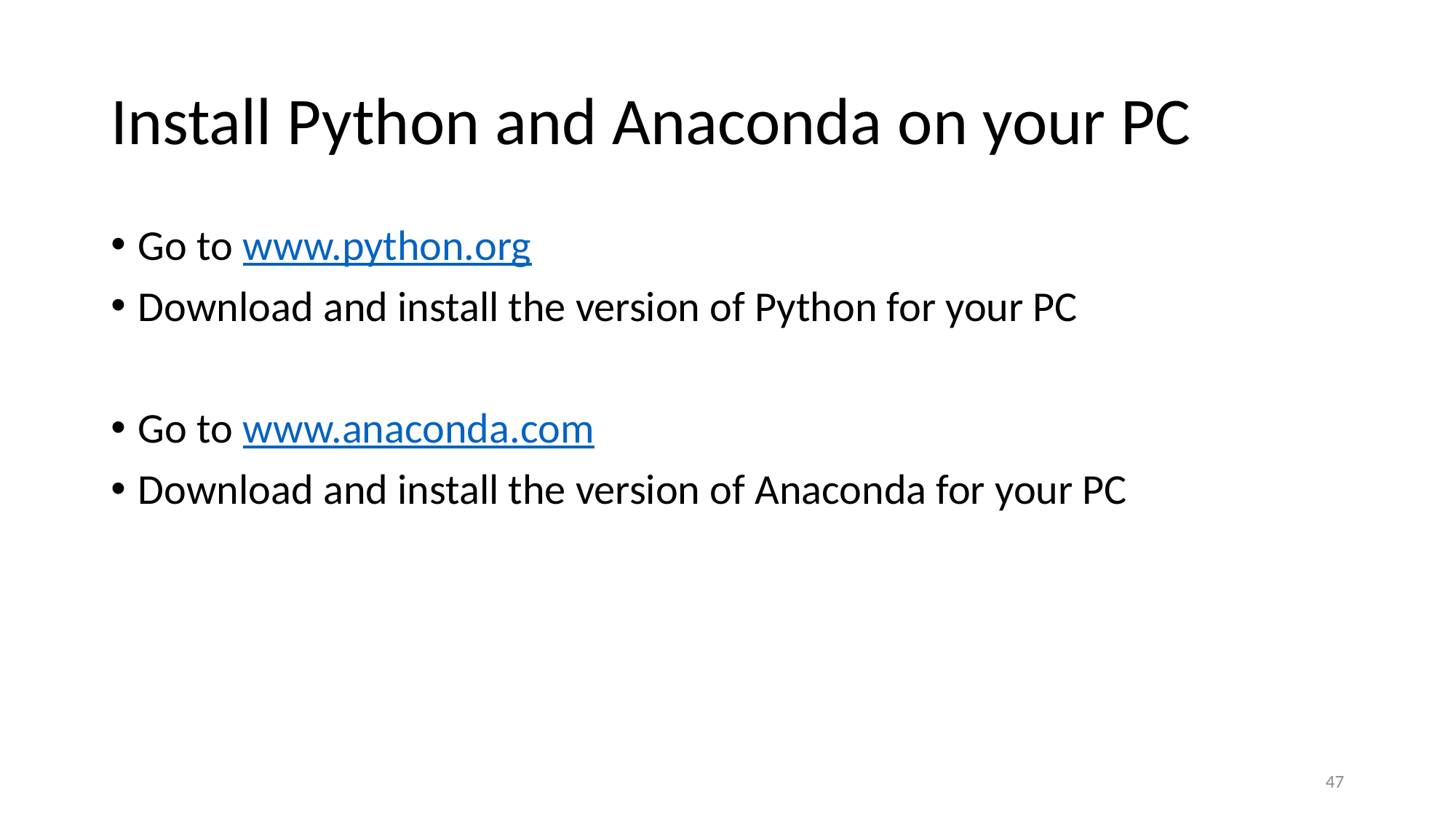

# Install Python and Anaconda on your PC
Go to www.python.org
Download and install the version of Python for your PC

Go to www.anaconda.com
Download and install the version of Anaconda for your PC

47